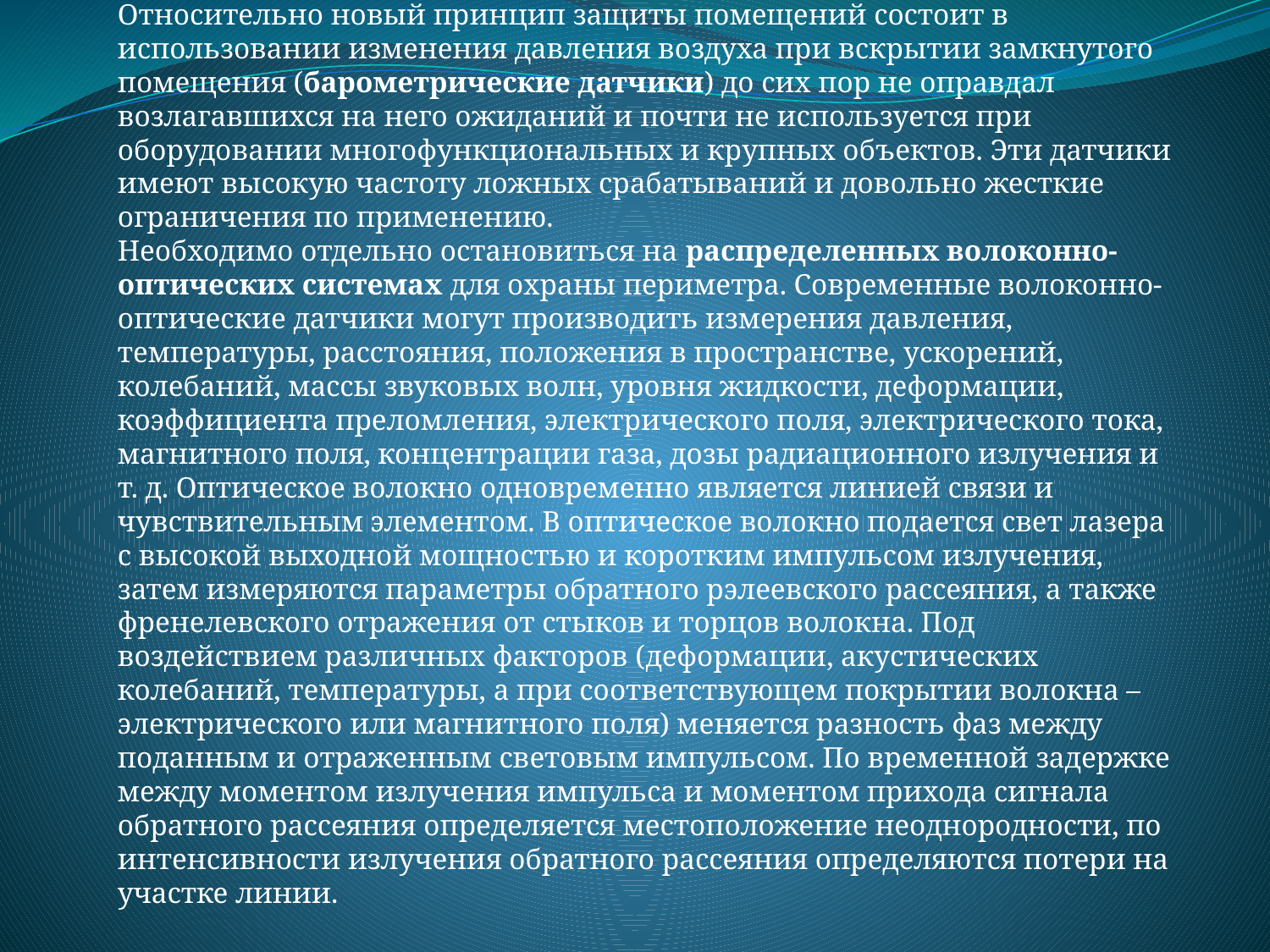

Относительно новый принцип защиты помещений состоит в использовании изменения давления воздуха при вскрытии замкнутого помещения (барометрические датчики) до сих пор не оправдал возлагавшихся на него ожиданий и почти не используется при оборудовании многофункциональных и крупных объектов. Эти датчики имеют высокую частоту ложных срабатываний и довольно жесткие ограничения по применению.
Необходимо отдельно остановиться на распределенных волоконно-оптических системах для охраны периметра. Современные волоконно-оптические датчики могут производить измерения давления, температуры, расстояния, положения в пространстве, ускорений, колебаний, массы звуковых волн, уровня жидкости, деформации, коэффициента преломления, электрического поля, электрического тока, магнитного поля, концентрации газа, дозы радиационного излучения и т. д. Оптическое волокно одновременно является линией связи и чувствительным элементом. В оптическое волокно подается свет лазера с высокой выходной мощностью и коротким импульсом излучения, затем измеряются параметры обратного рэлеевского рассеяния, а также френелевского отражения от стыков и торцов волокна. Под воздействием различных факторов (деформации, акустических колебаний, температуры, а при соответствующем покрытии волокна – электрического или магнитного поля) меняется разность фаз между поданным и отраженным световым импульсом. По временной задержке между моментом излучения импульса и моментом прихода сигнала обратного рассеяния определяется местоположение неоднородности, по интенсивности излучения обратного рассеяния определяются потери на участке линии.